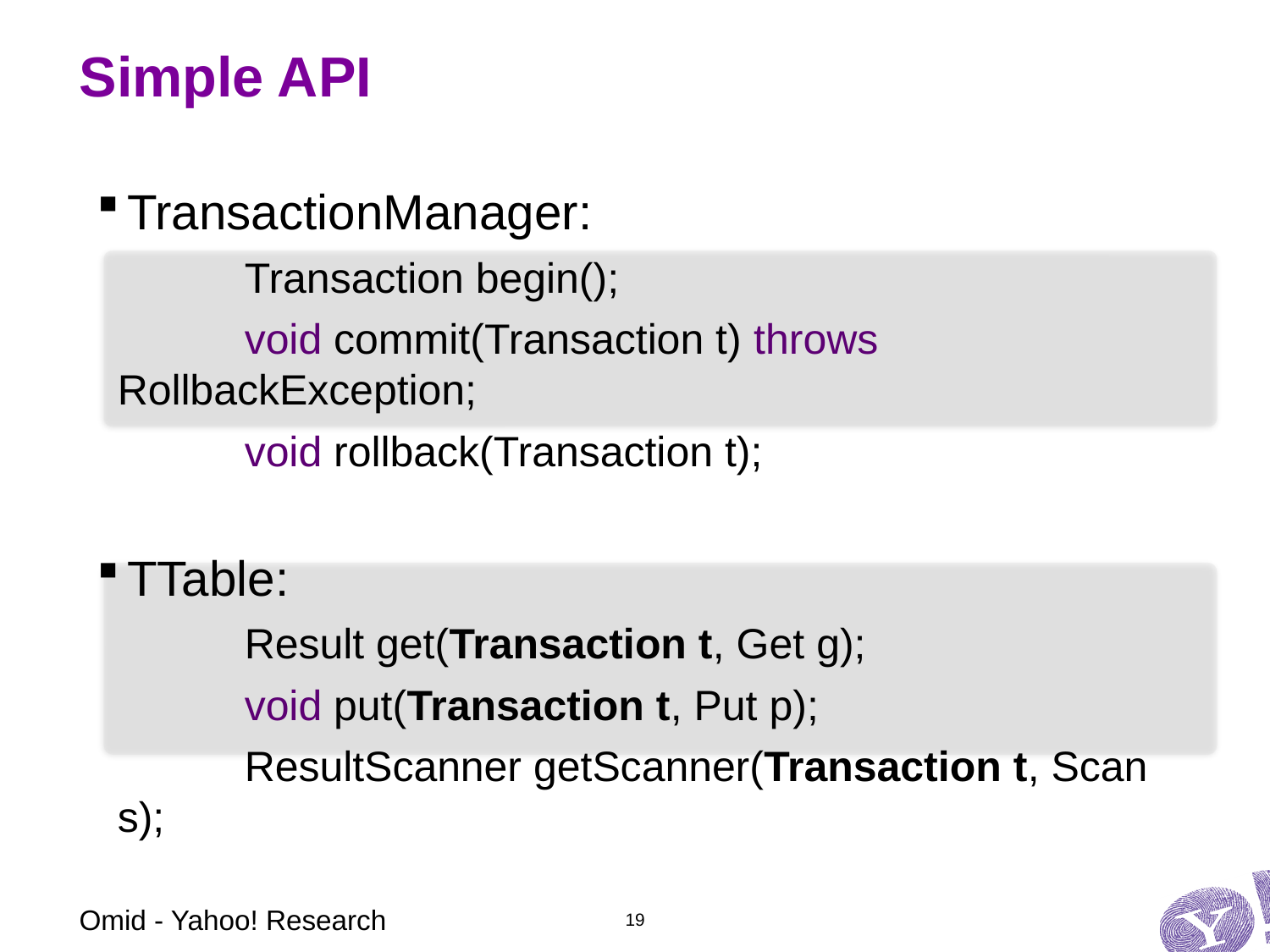

# Simple API
TransactionManager:
	Transaction begin();
	void commit(Transaction t) throws RollbackException;
	void rollback(Transaction t);

TTable:
	Result get(Transaction t, Get g);
	void put(Transaction t, Put p);
	ResultScanner getScanner(Transaction t, Scan s);

Omid - Yahoo! Research
19